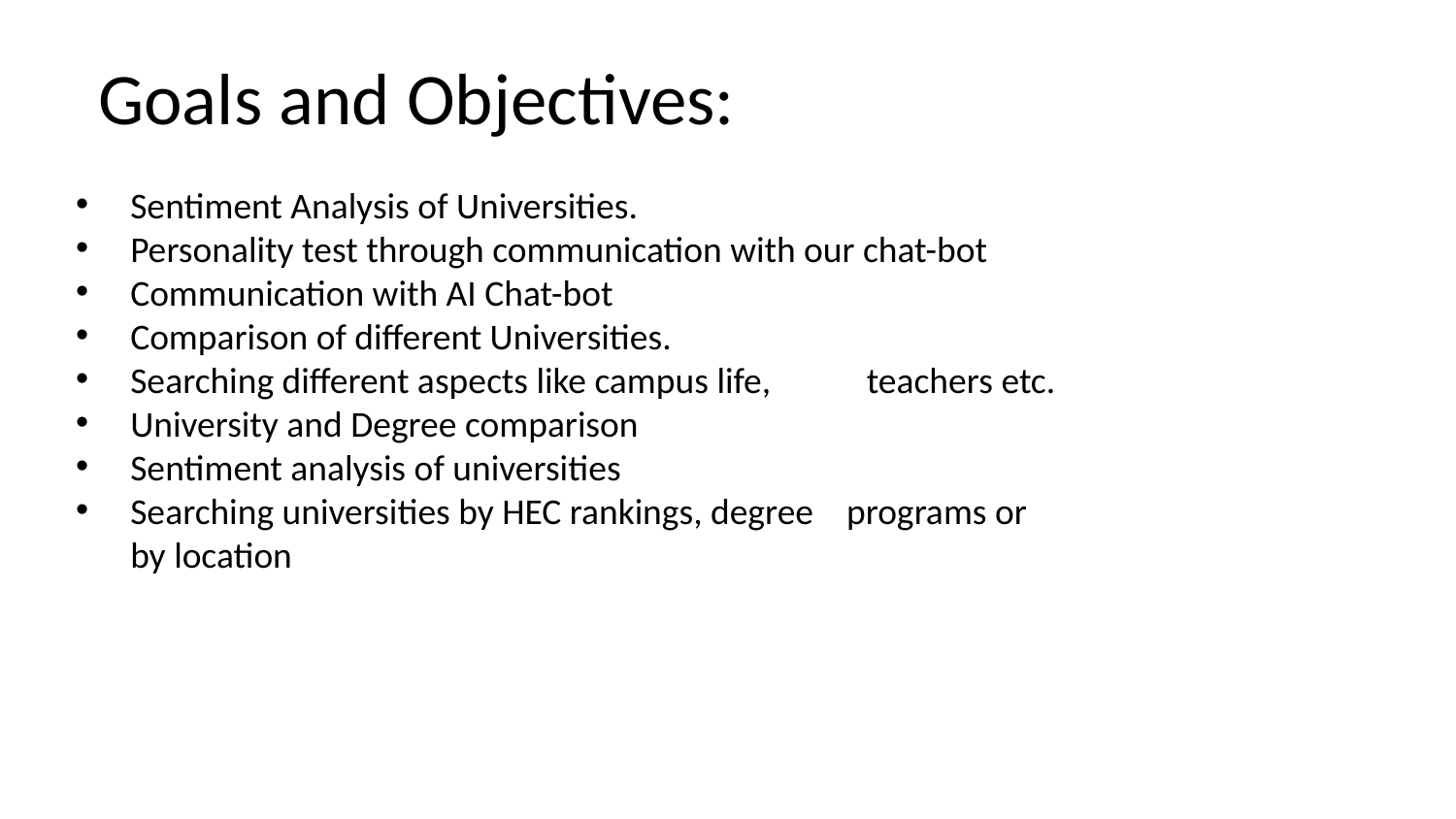

# Goals and Objectives:
Sentiment Analysis of Universities.
Personality test through communication with our chat-bot
Communication with AI Chat-bot
Comparison of different Universities.
Searching different aspects like campus life,      	 teachers etc.
University and Degree comparison
Sentiment analysis of universities
Searching universities by HEC rankings, degree    programs or by location